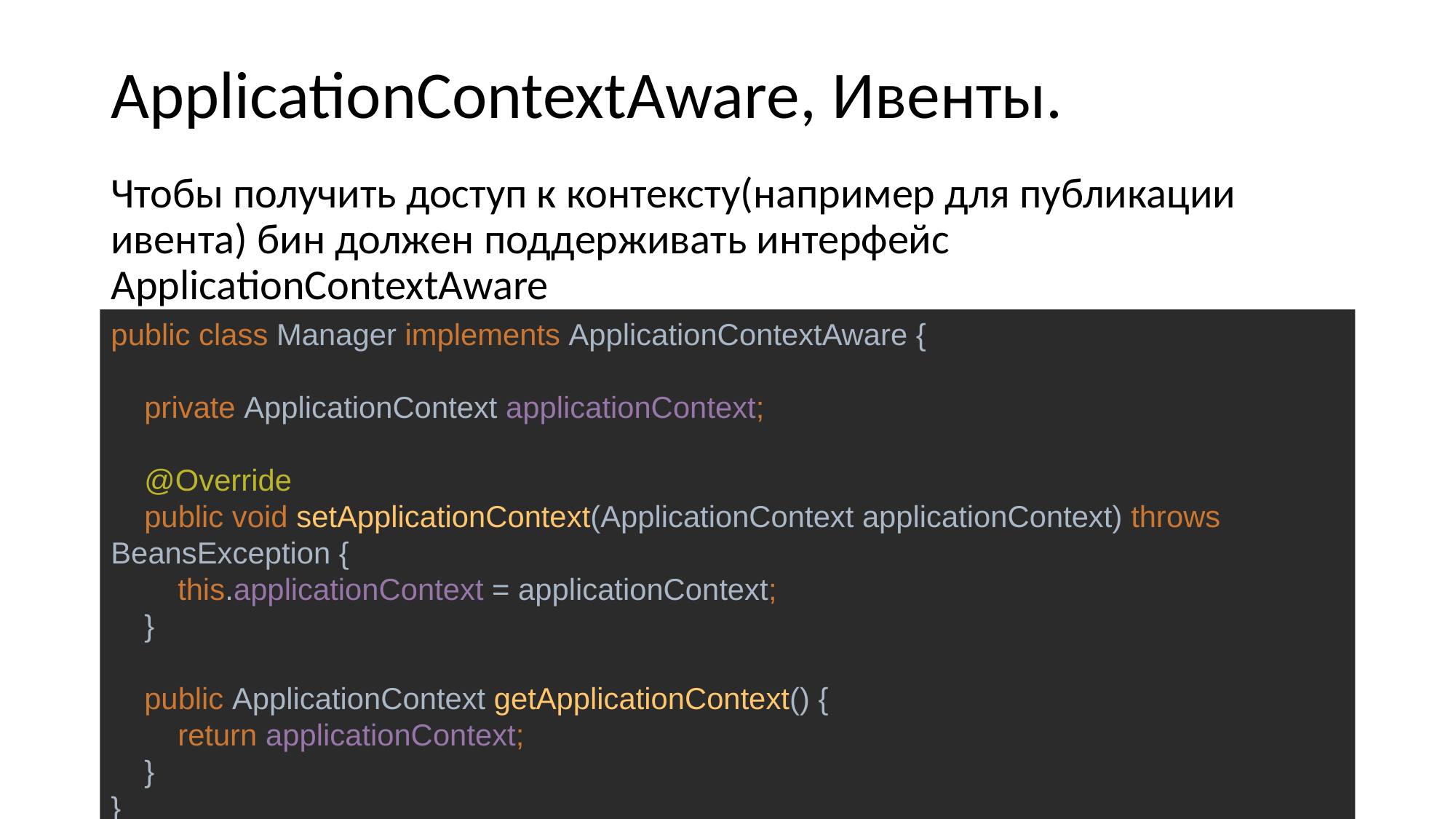

# ApplicationContextAware, Ивенты.
Чтобы получить доступ к контексту(например для публикации ивента) бин должен поддерживать интерфейс ApplicationContextAware

public class Manager implements ApplicationContextAware {
    private ApplicationContext applicationContext;
    @Override
    public void setApplicationContext(ApplicationContext applicationContext) throws BeansException {
        this.applicationContext = applicationContext;
    }
    public ApplicationContext getApplicationContext() {
        return applicationContext;
    }
}